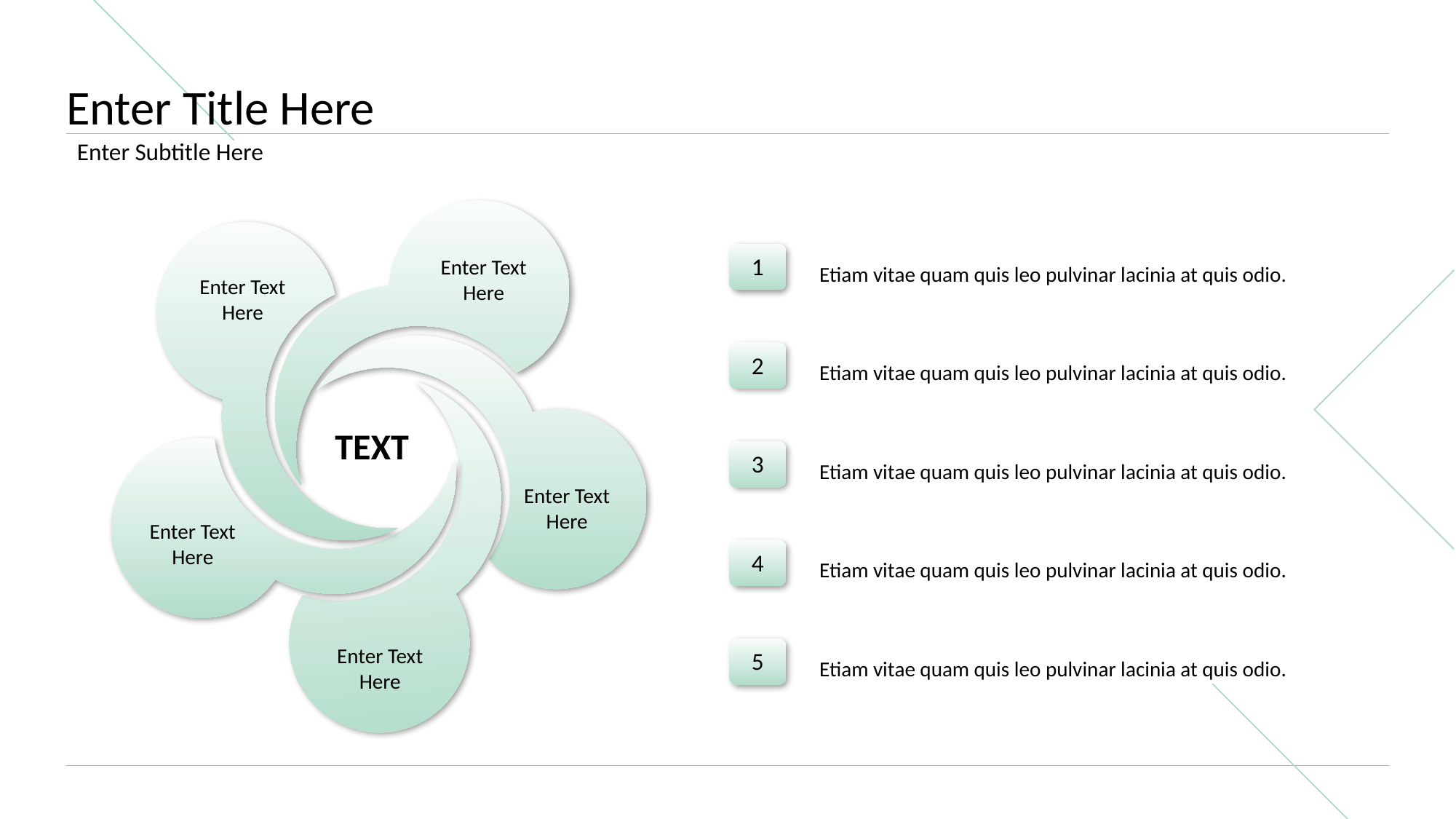

# Enter Title Here
Enter Subtitle Here

Etiam vitae quam quis leo pulvinar lacinia at quis odio.
1
Enter Text Here
Enter Text Here
Etiam vitae quam quis leo pulvinar lacinia at quis odio.

2

TEXT
Etiam vitae quam quis leo pulvinar lacinia at quis odio.

3
Enter Text Here
Enter Text Here
Etiam vitae quam quis leo pulvinar lacinia at quis odio.
4
Etiam vitae quam quis leo pulvinar lacinia at quis odio.
Enter Text Here
5